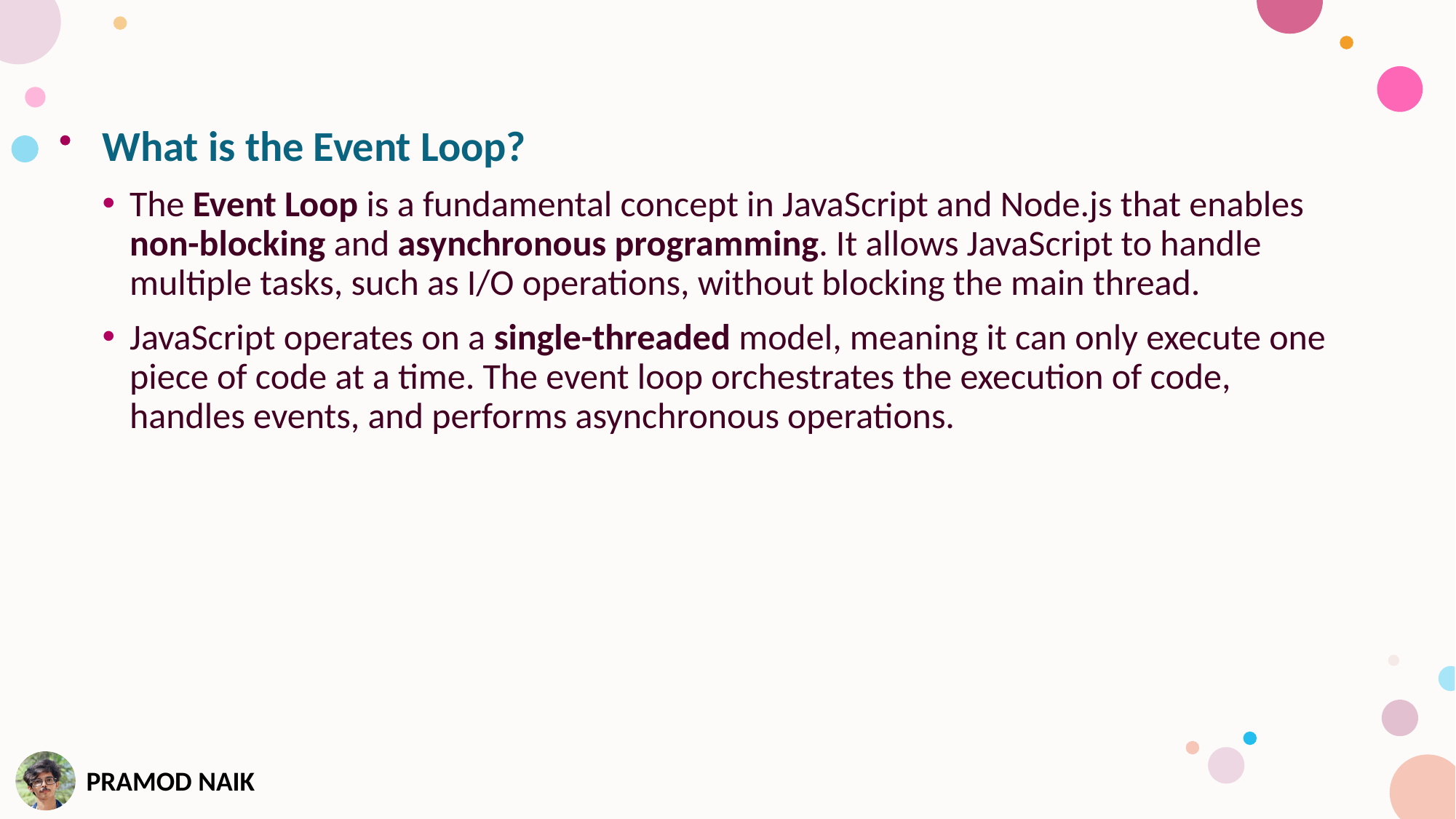

What is the Event Loop?
The Event Loop is a fundamental concept in JavaScript and Node.js that enables non-blocking and asynchronous programming. It allows JavaScript to handle multiple tasks, such as I/O operations, without blocking the main thread.
JavaScript operates on a single-threaded model, meaning it can only execute one piece of code at a time. The event loop orchestrates the execution of code, handles events, and performs asynchronous operations.